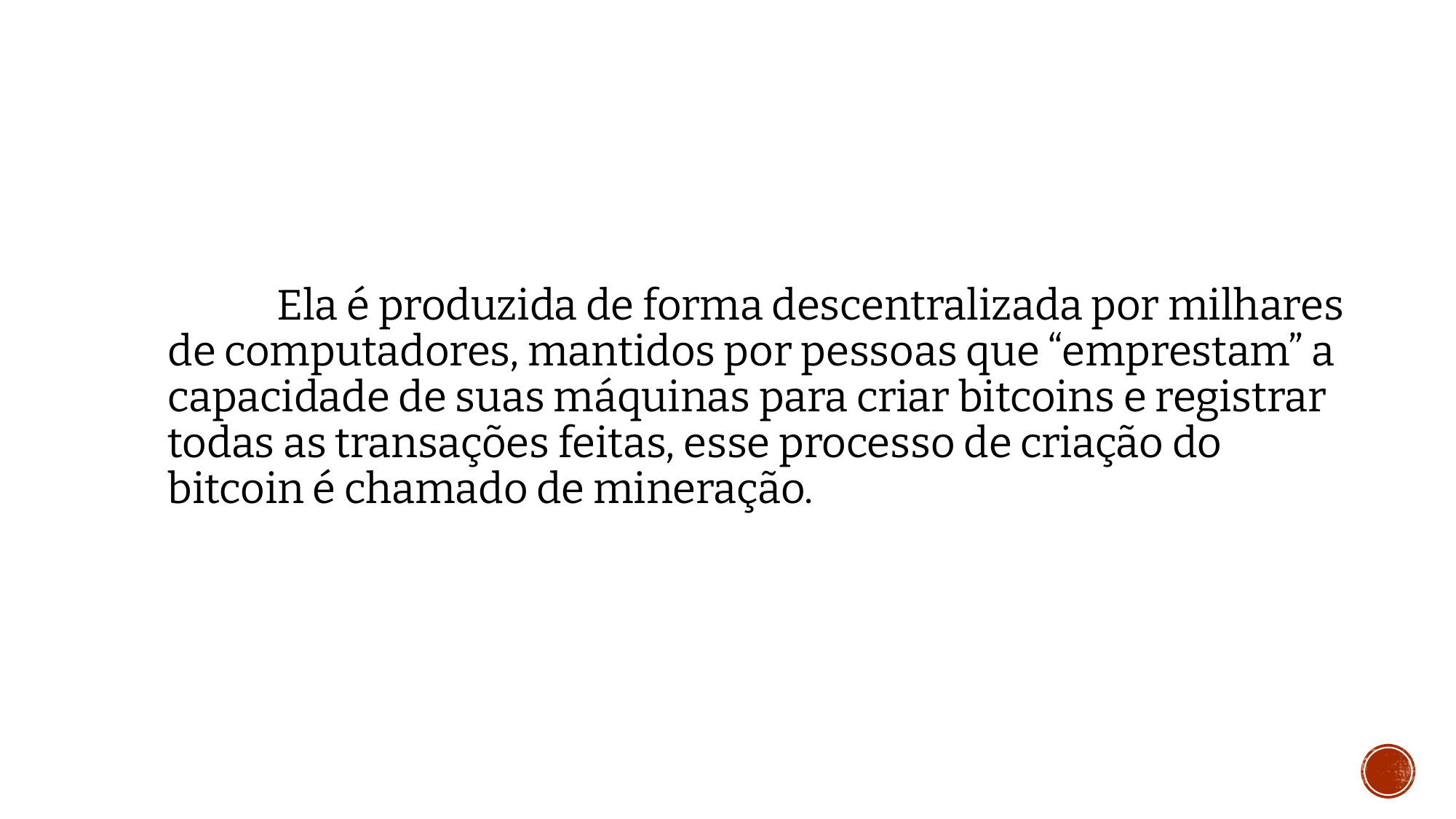

Ela é produzida de forma descentralizada por milhares de computadores, mantidos por pessoas que “emprestam” a capacidade de suas máquinas para criar bitcoins e registrar todas as transações feitas, esse processo de criação do bitcoin é chamado de mineração.